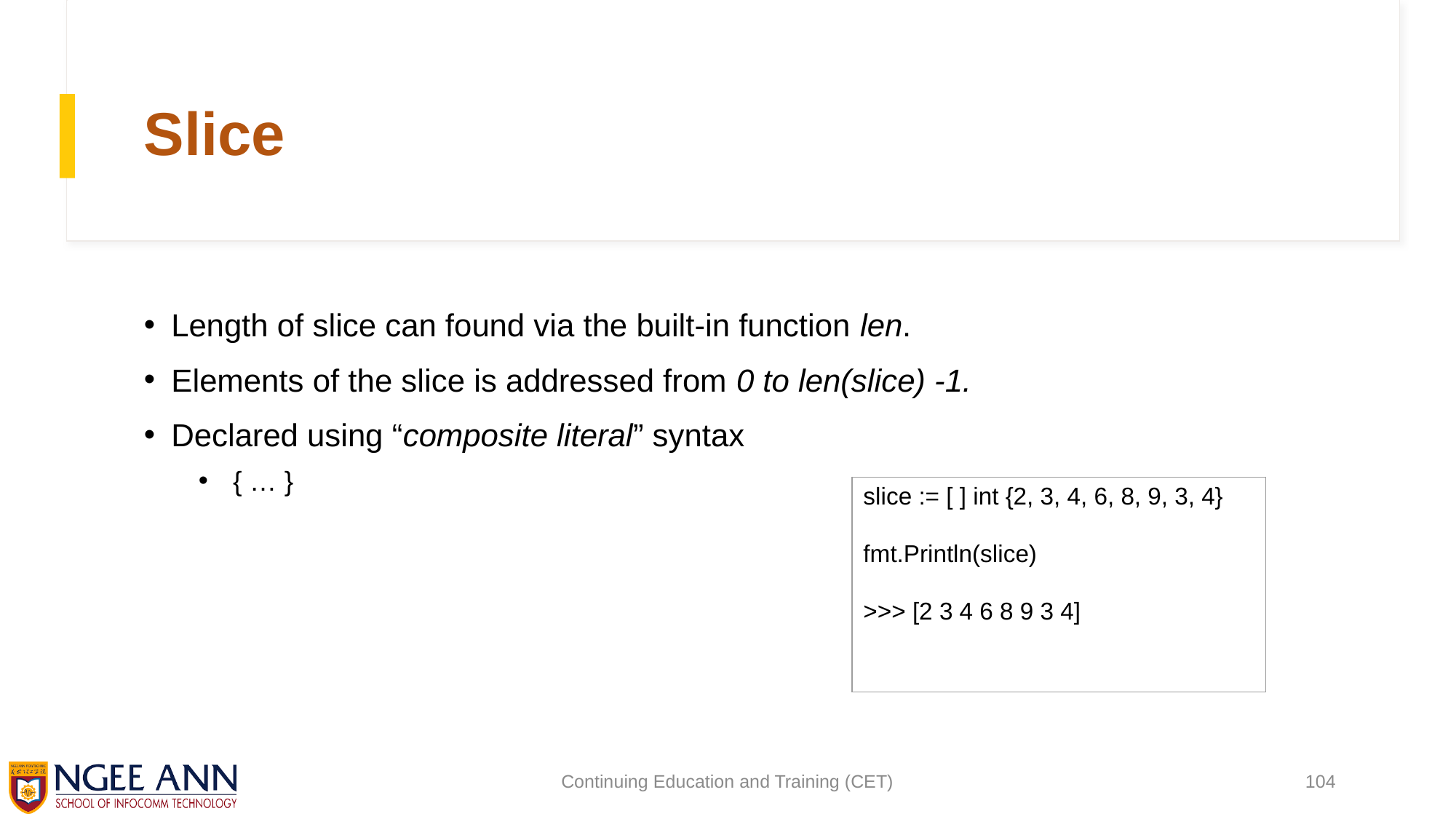

# Slice
Length of slice can found via the built-in function len.
Elements of the slice is addressed from 0 to len(slice) -1.
Declared using “composite literal” syntax
{ … }

| slice := [ ] int {2, 3, 4, 6, 8, 9, 3, 4} fmt.Println(slice) >>> [2 3 4 6 8 9 3 4] |
| --- |
Continuing Education and Training (CET)
104